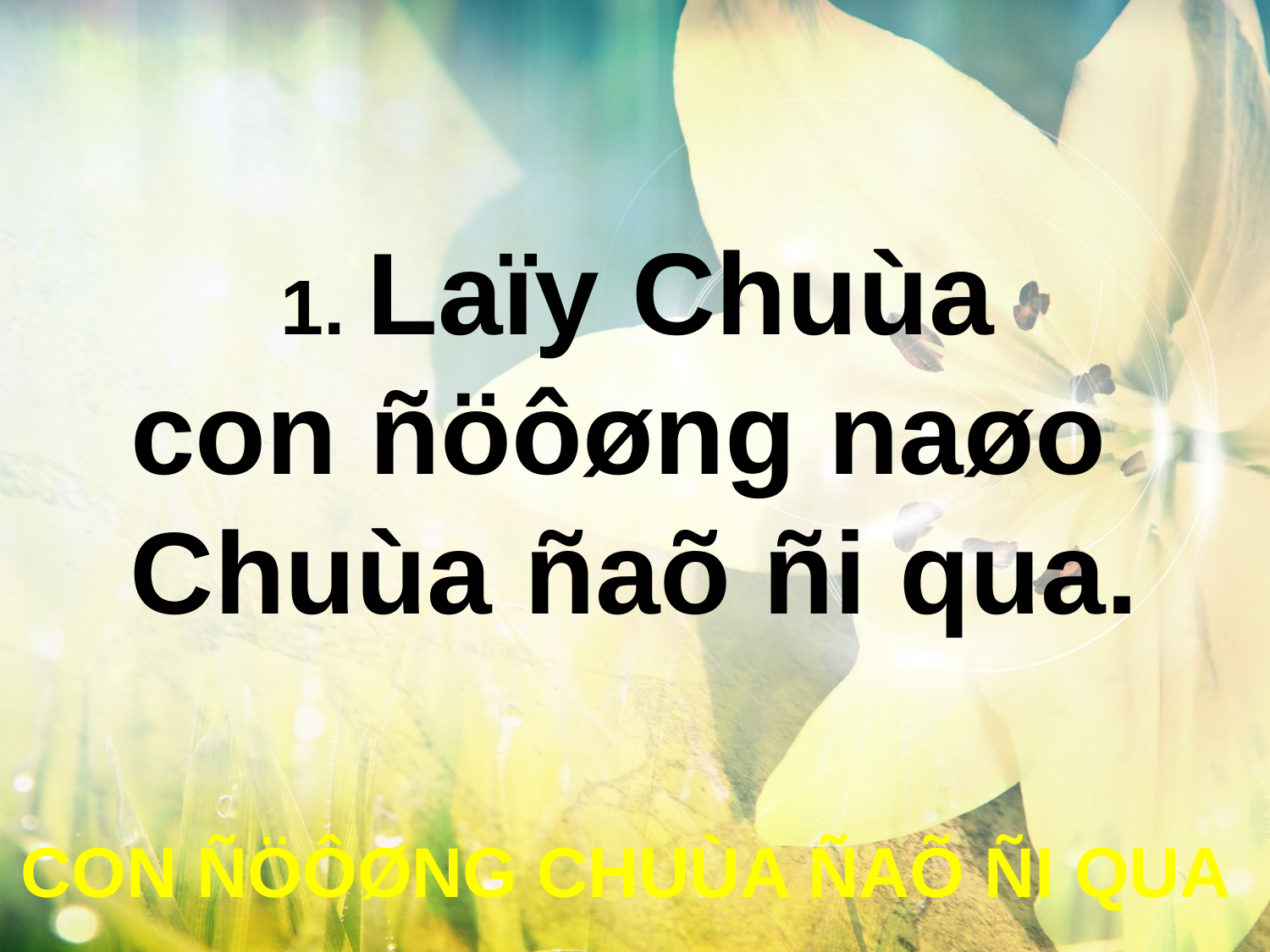

1. Laïy Chuùa
con ñöôøng naøo
Chuùa ñaõ ñi qua.
CON ÑÖÔØNG CHUÙA ÑAÕ ÑI QUA